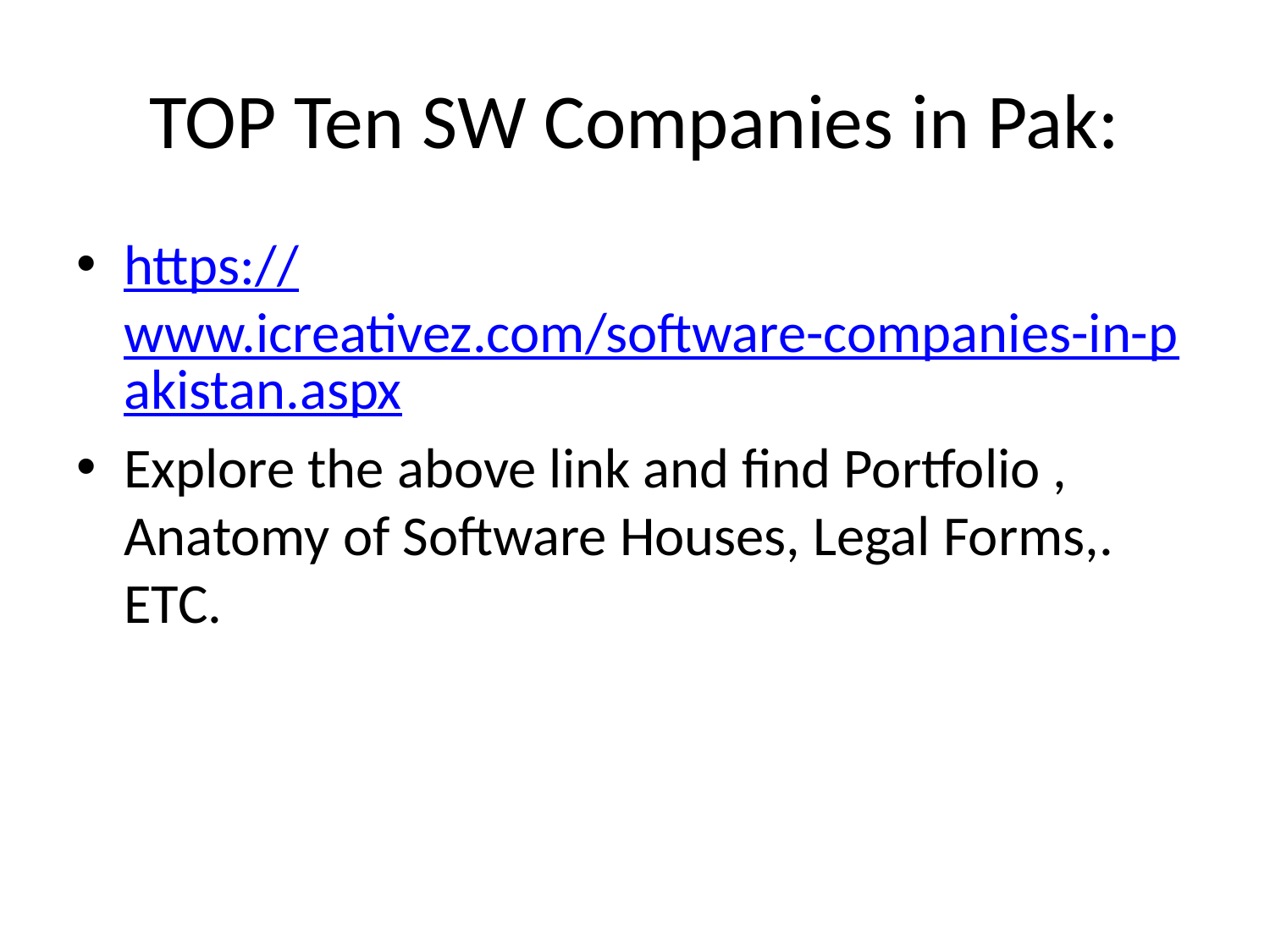

# TOP Ten SW Companies in Pak:
https://www.icreativez.com/software-companies-in-pakistan.aspx
Explore the above link and find Portfolio , Anatomy of Software Houses, Legal Forms,. ETC.